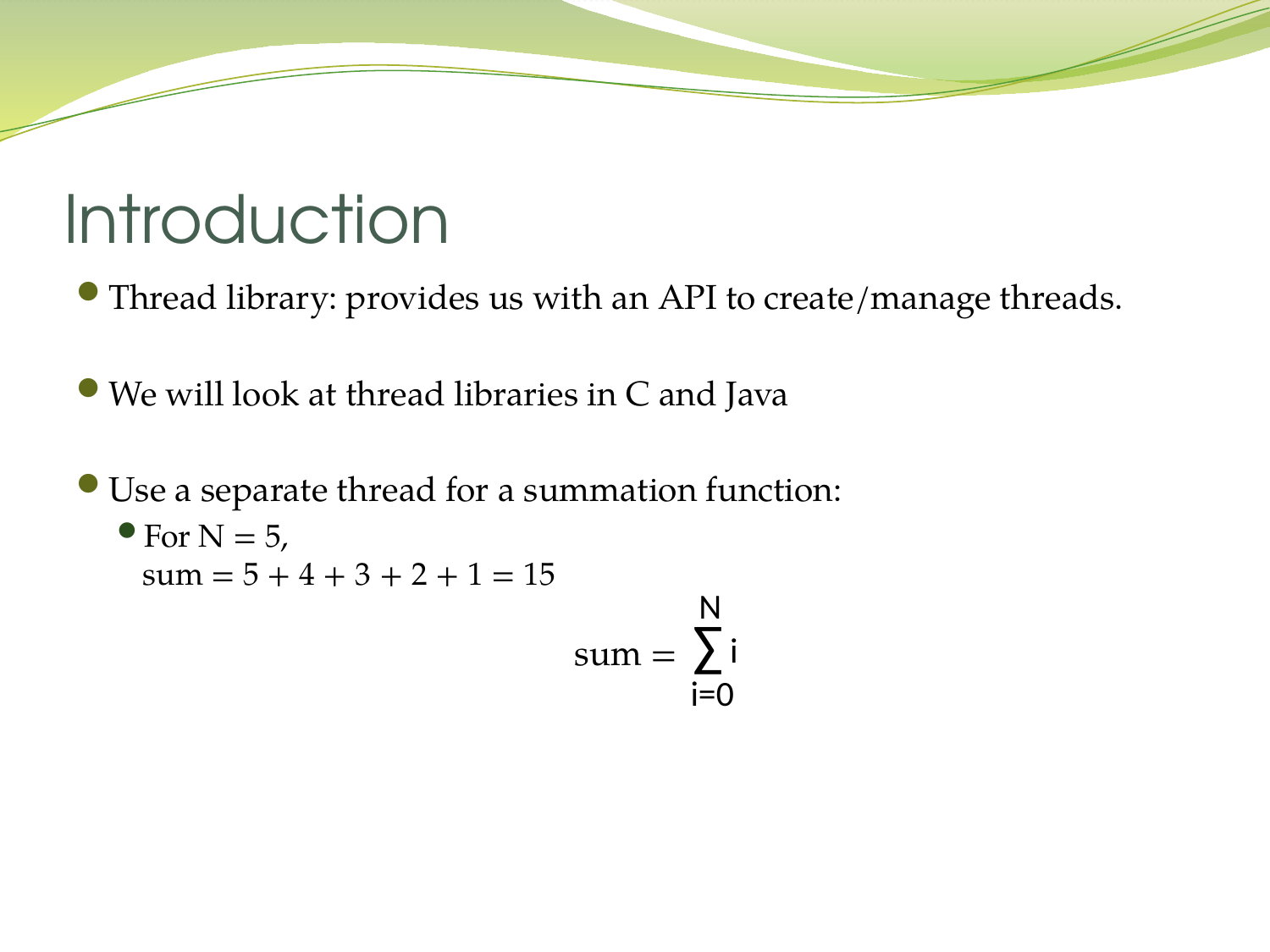

# Introduction
Thread library: provides us with an API to create/manage threads.

We will look at thread libraries in C and Java

Use a separate thread for a summation function:
For N = 5,
sum = 5 + 4 + 3 + 2 + 1 = 15
N
∑
i
sum =
i=0